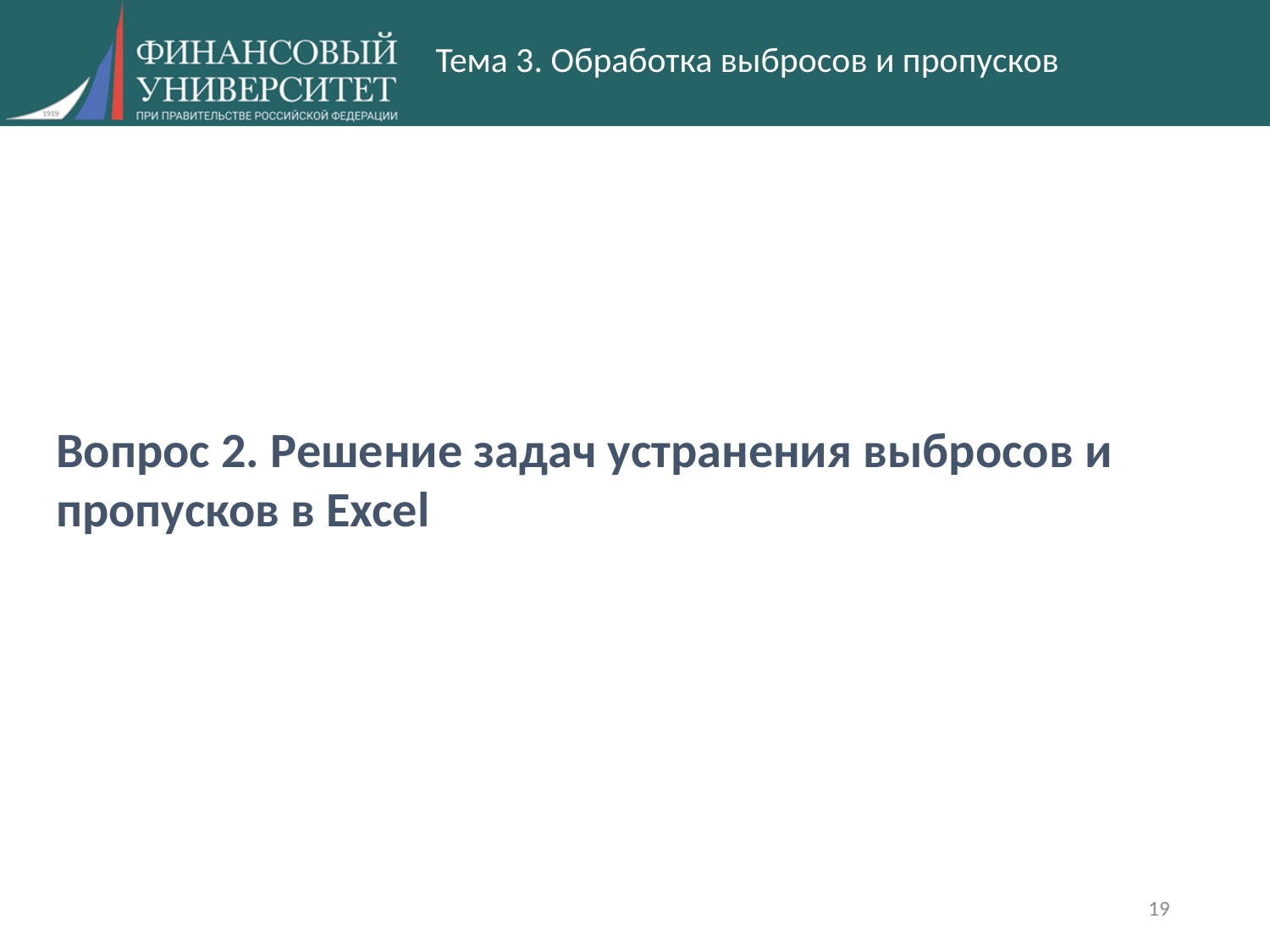

Тема 3. Обработка выбросов и пропусков
Вопрос 2. Решение задач устранения выбросов и пропусков в Excel
19